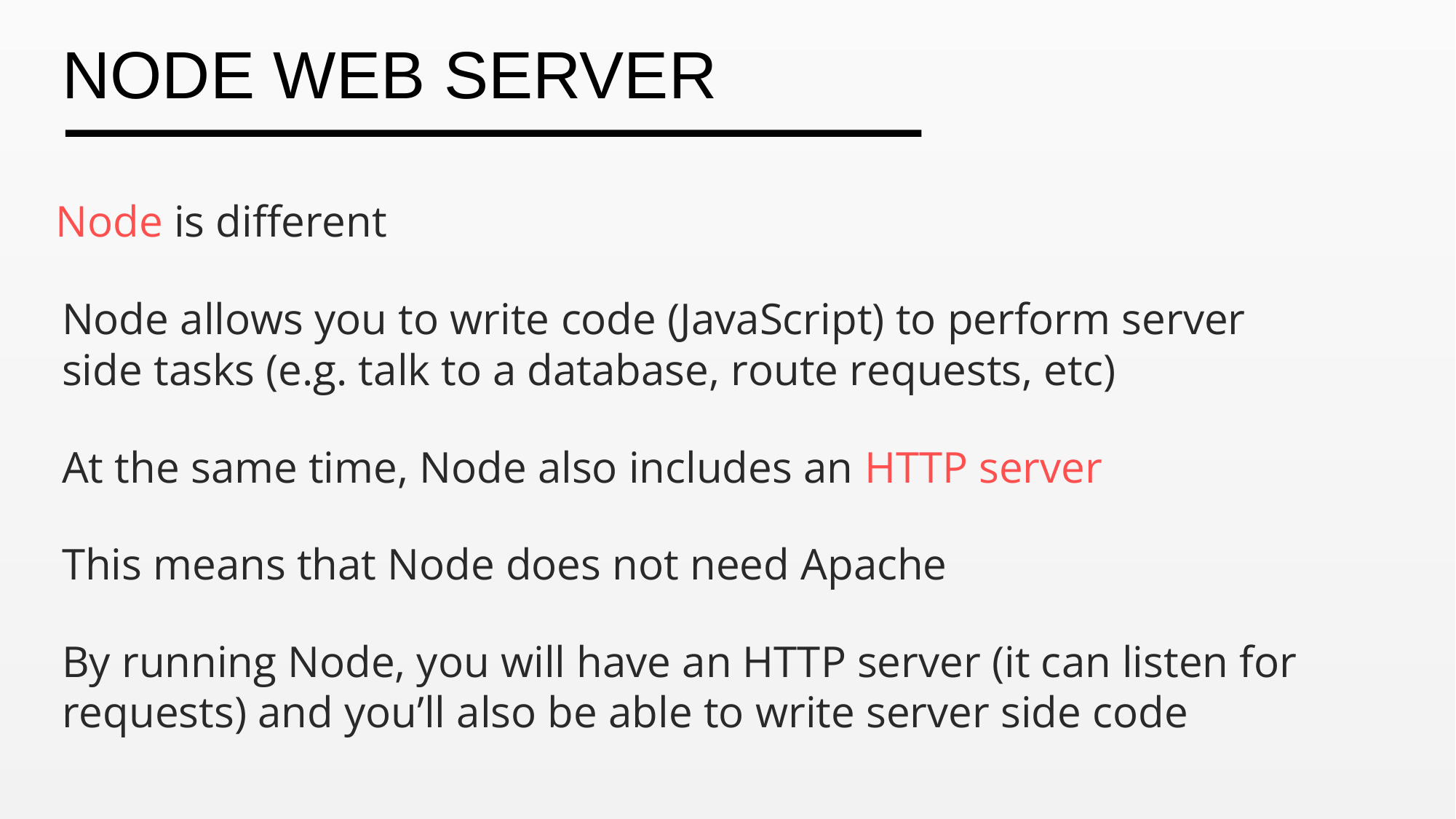

Node is different
Node allows you to write code (JavaScript) to perform server side tasks (e.g. talk to a database, route requests, etc)
At the same time, Node also includes an HTTP server
This means that Node does not need Apache
By running Node, you will have an HTTP server (it can listen for requests) and you’ll also be able to write server side code